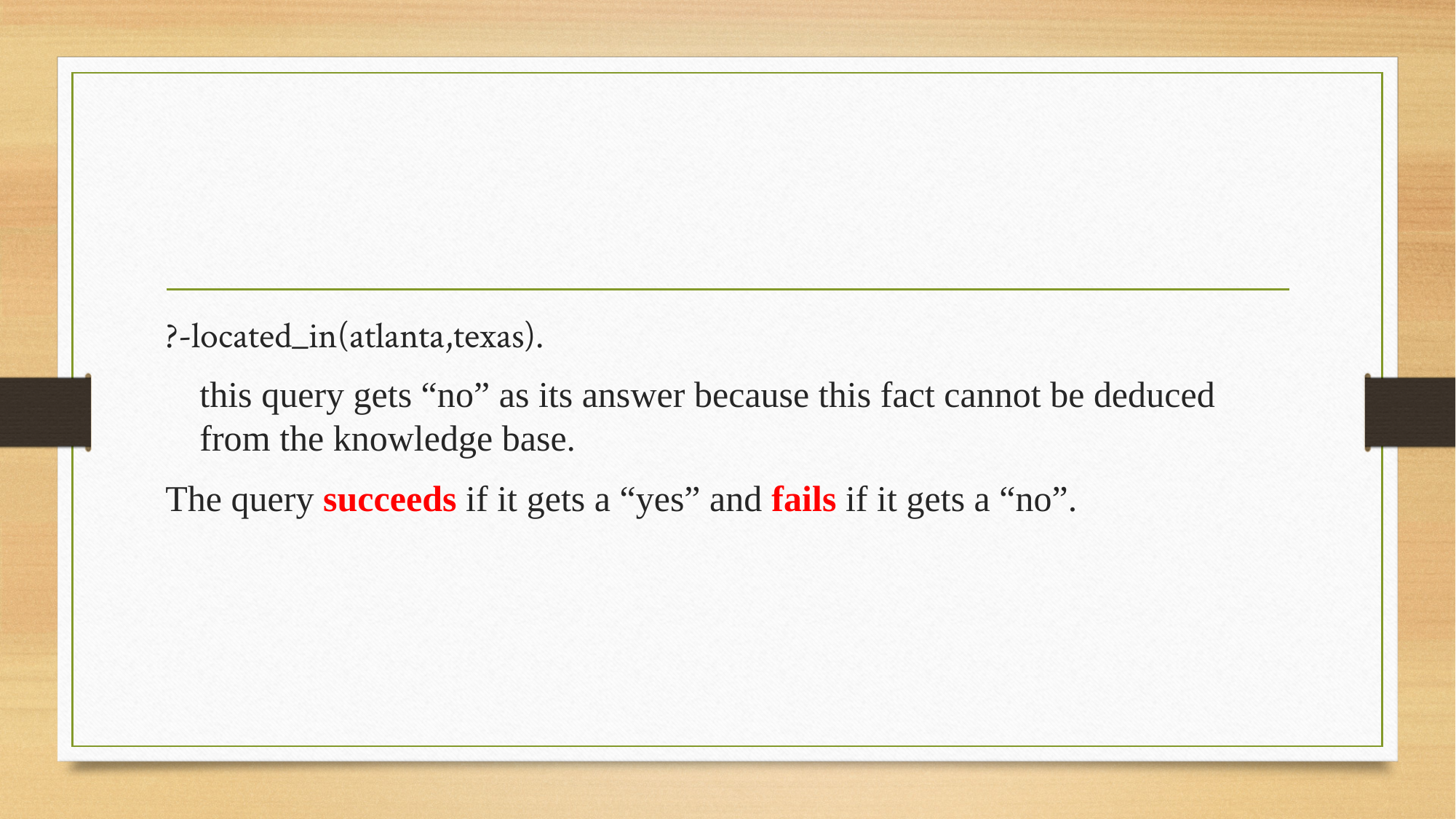

#
?-located_in(atlanta,texas).
	this query gets “no” as its answer because this fact cannot be deduced from the knowledge base.
The query succeeds if it gets a “yes” and fails if it gets a “no”.